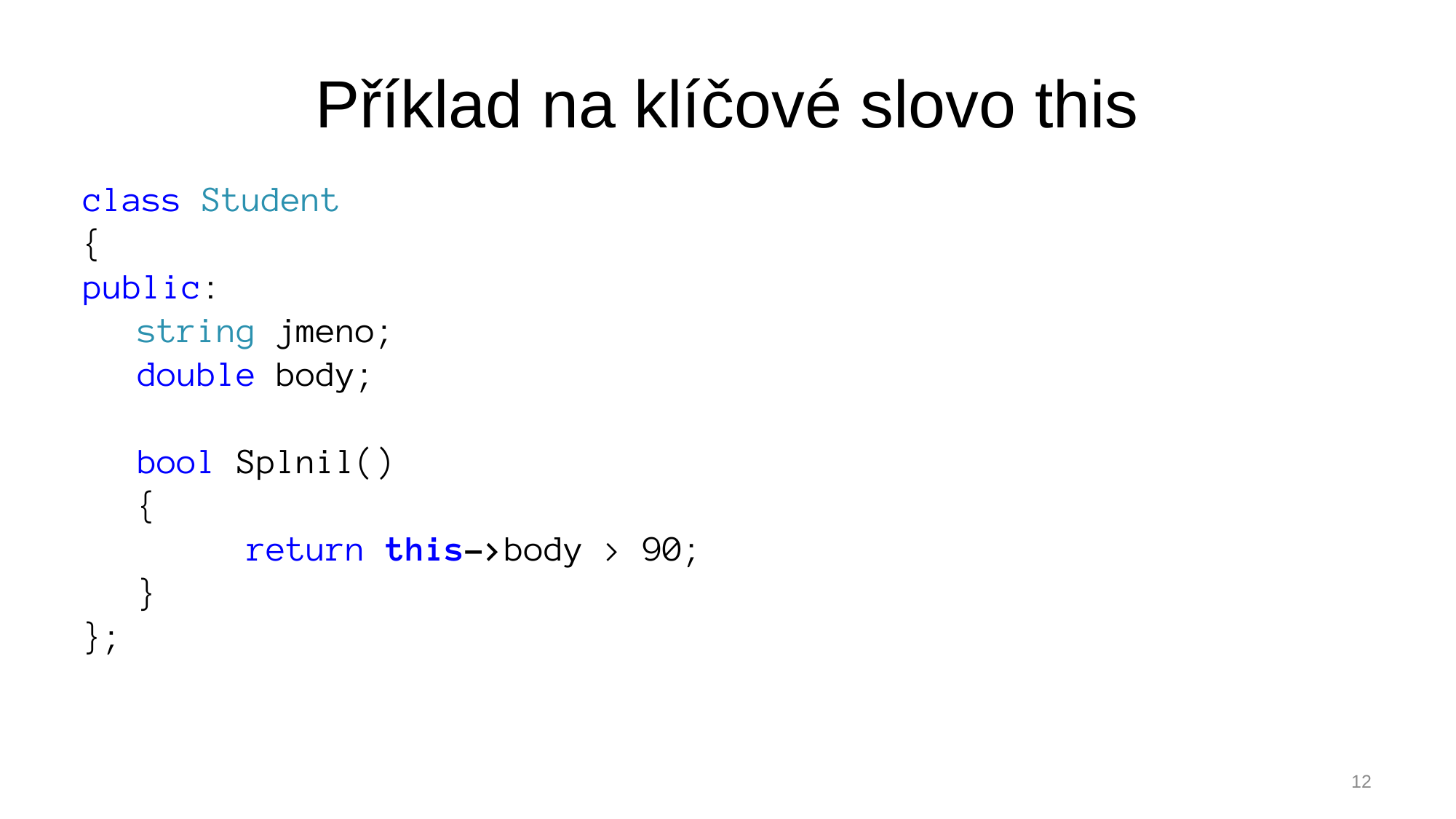

# Příklad na klíčové slovo this
class Student
{
public:
string jmeno;
double body;

bool Splnil()
{
	return this->body > 90;
}
};
12